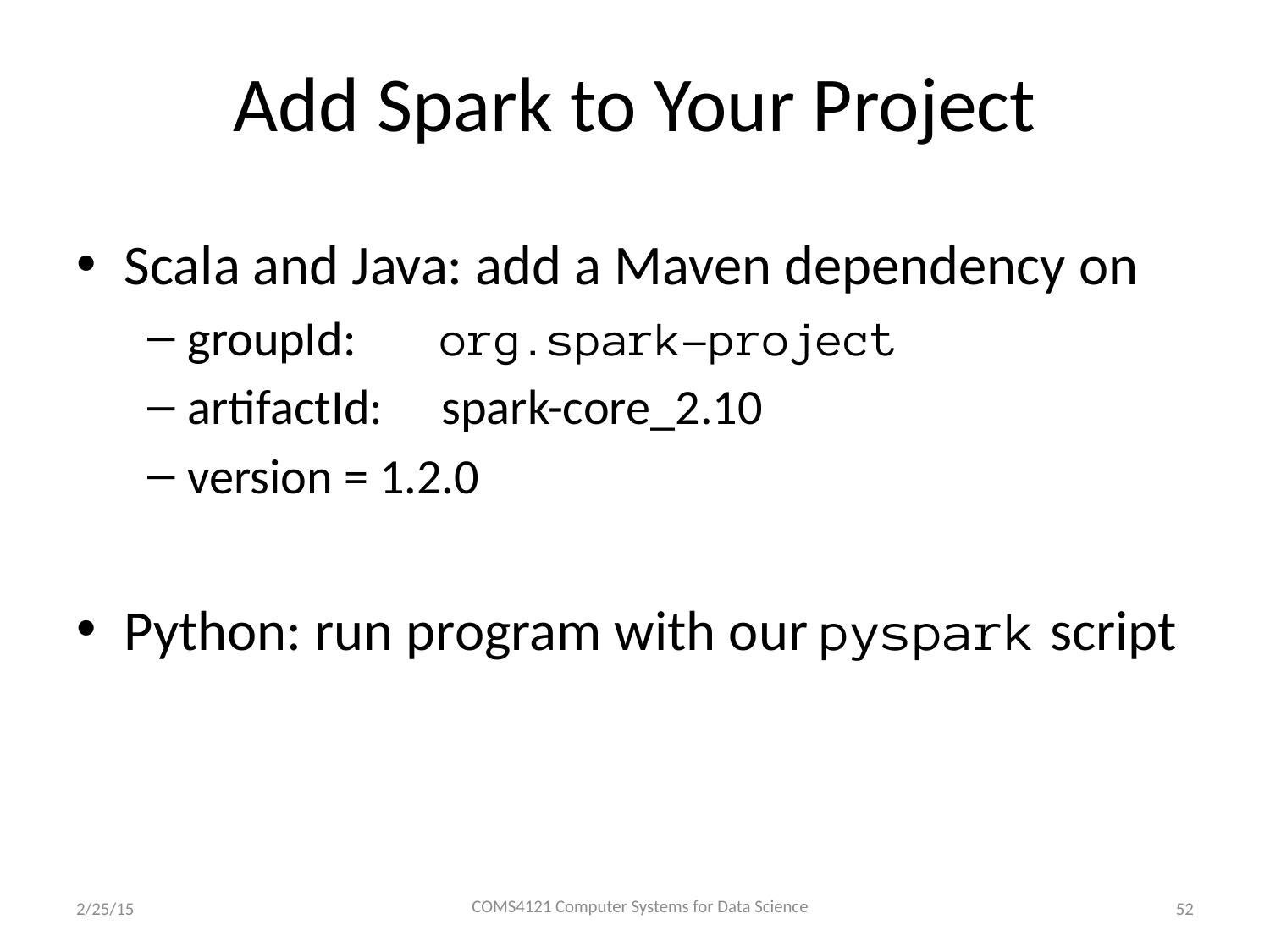

# Add Spark to Your Project
Scala and Java: add a Maven dependency on
groupId:   	org.spark-project
artifactId:	spark-core_2.10
version = 1.2.0

Python: run program with our pyspark script

COMS4121 Computer Systems for Data Science
2/25/15
52